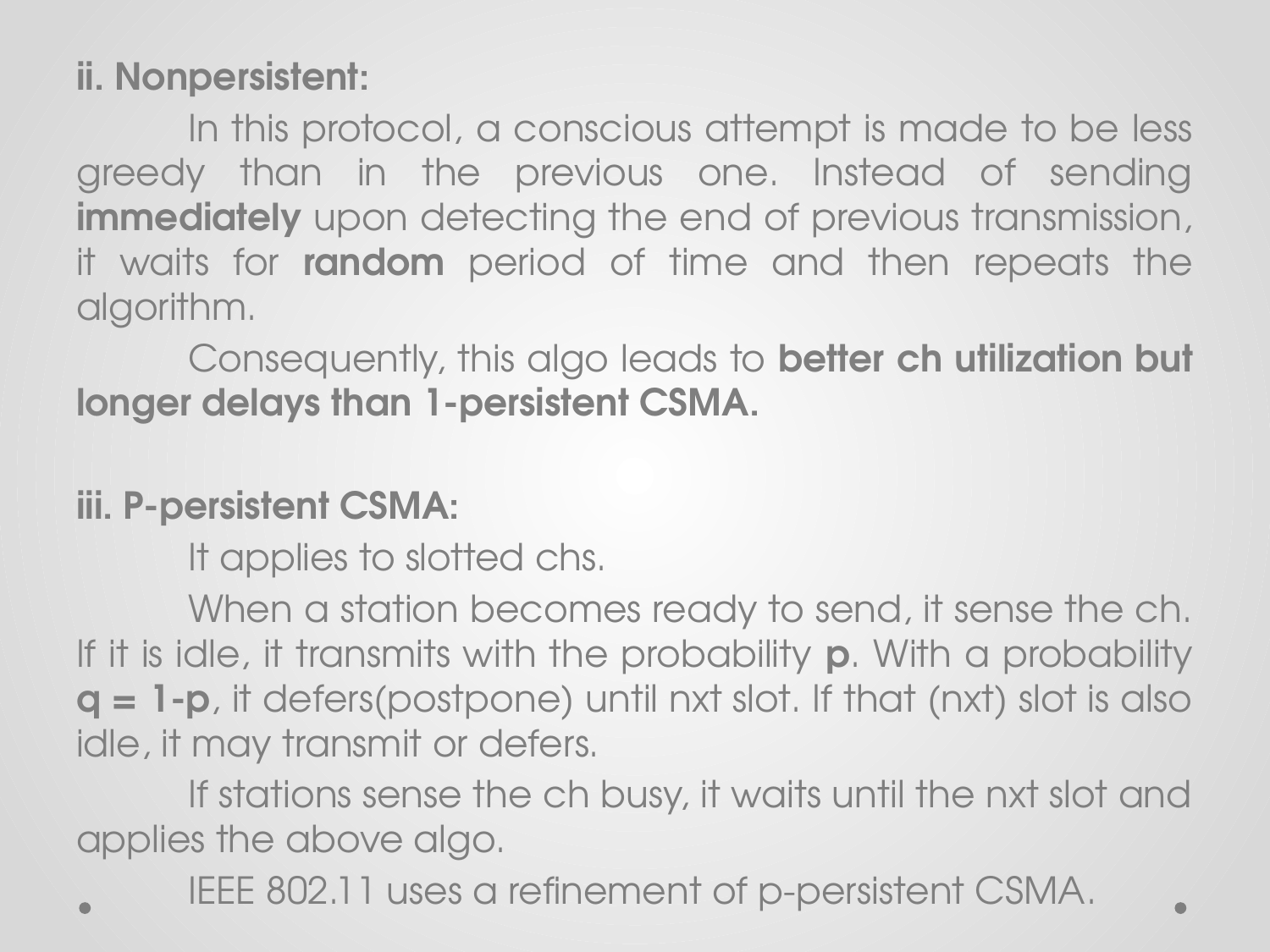

ii. Nonpersistent:
	In this protocol, a conscious attempt is made to be less greedy than in the previous one. Instead of sending immediately upon detecting the end of previous transmission, it waits for random period of time and then repeats the algorithm.
	Consequently, this algo leads to better ch utilization but longer delays than 1-persistent CSMA.

iii. P-persistent CSMA:
	It applies to slotted chs.
	When a station becomes ready to send, it sense the ch. If it is idle, it transmits with the probability p. With a probability q = 1-p, it defers(postpone) until nxt slot. If that (nxt) slot is also idle, it may transmit or defers.
	If stations sense the ch busy, it waits until the nxt slot and applies the above algo.
	IEEE 802.11 uses a refinement of p-persistent CSMA.